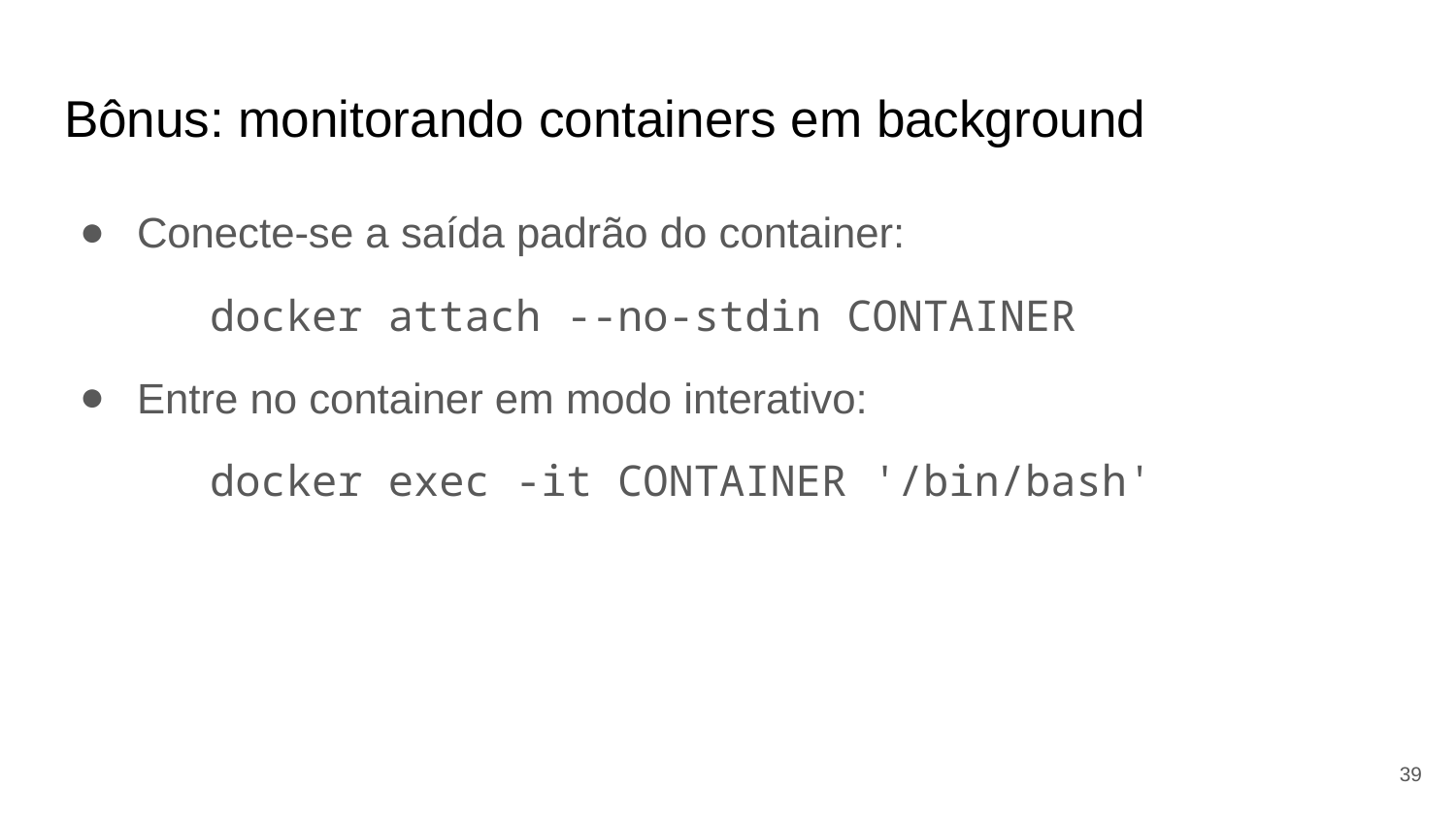

# Bônus: monitorando containers em background
Conecte-se a saída padrão do container:
docker attach --no-stdin CONTAINER
Entre no container em modo interativo:
docker exec -it CONTAINER '/bin/bash'
39